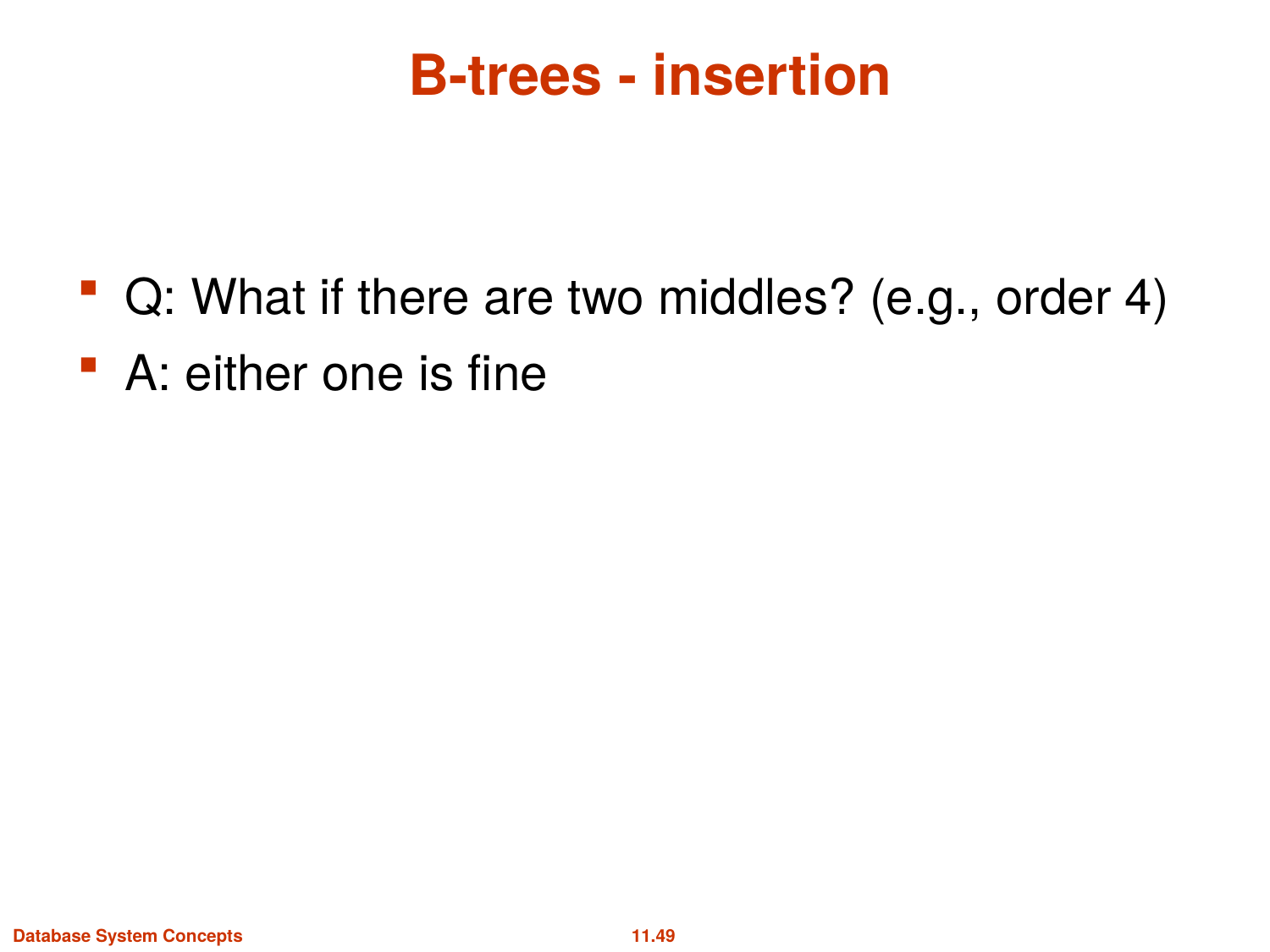

# B-trees - insertion
Q: What if there are two middles? (e.g., order 4)
A: either one is fine